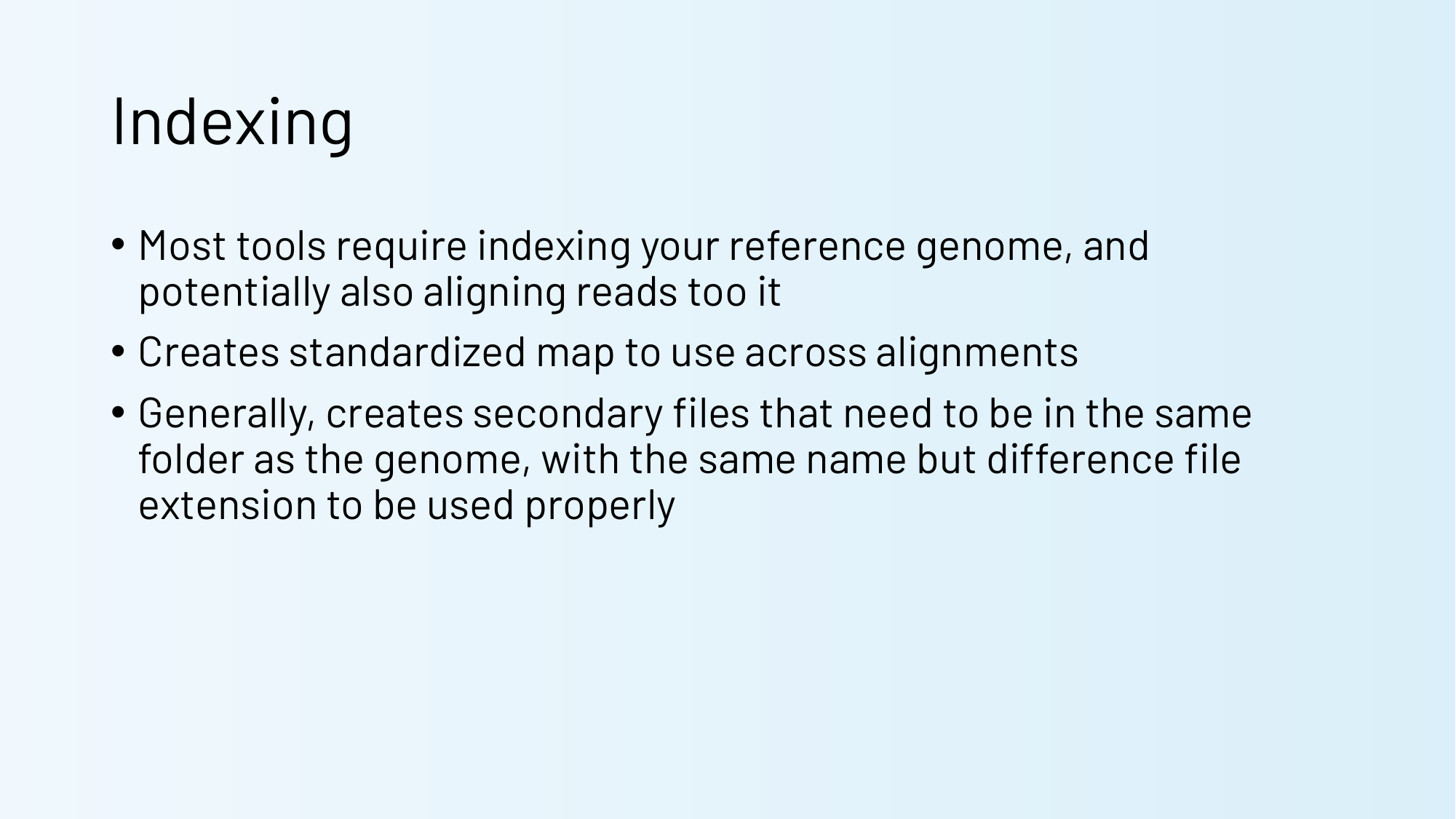

# Indexing
Most tools require indexing your reference genome, and potentially also aligning reads too it
Creates standardized map to use across alignments
Generally, creates secondary files that need to be in the same folder as the genome, with the same name but difference file extension to be used properly